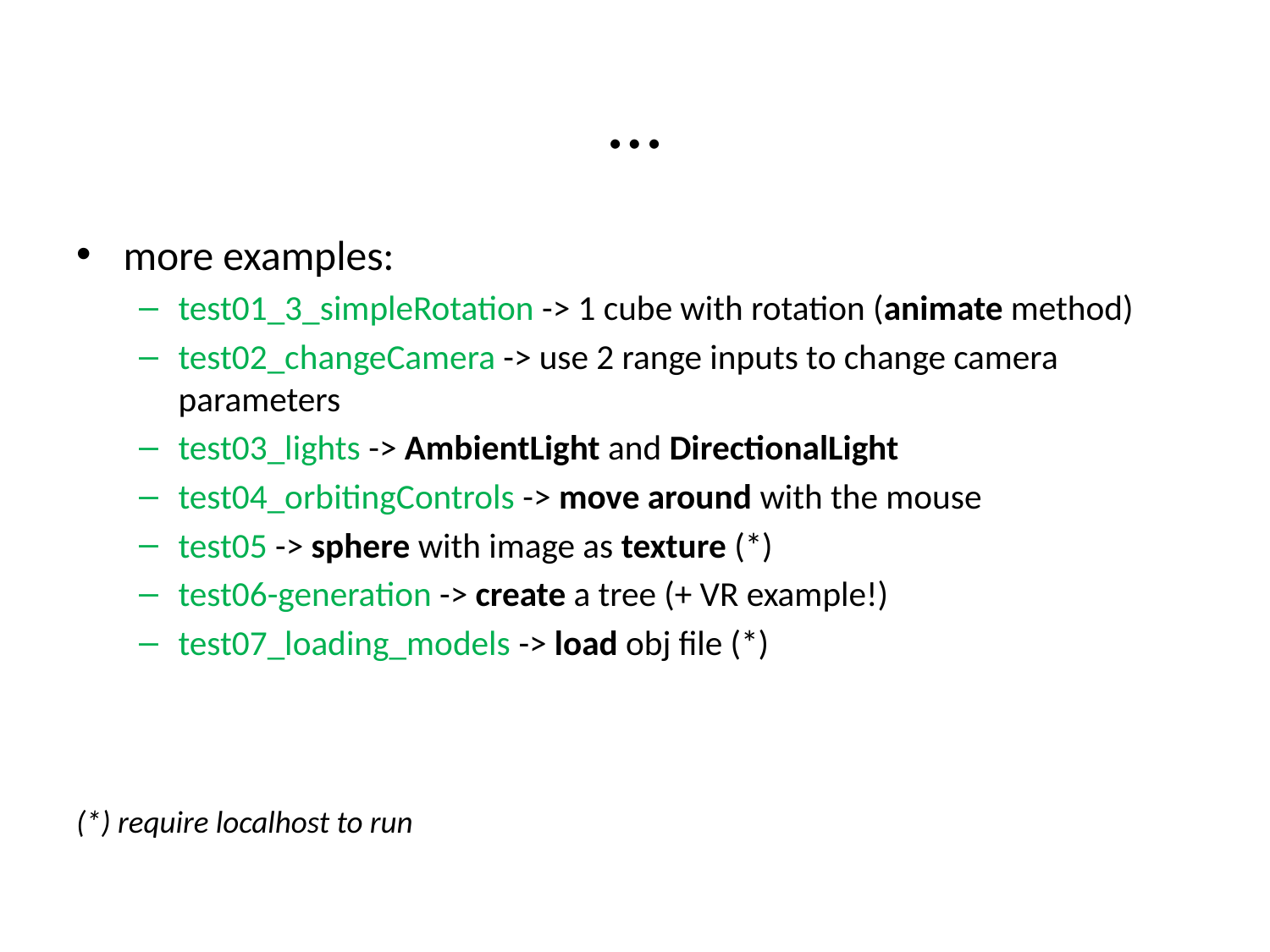

# …
more examples:
test01_3_simpleRotation -> 1 cube with rotation (animate method)
test02_changeCamera -> use 2 range inputs to change camera parameters
test03_lights -> AmbientLight and DirectionalLight
test04_orbitingControls -> move around with the mouse
test05 -> sphere with image as texture (*)
test06-generation -> create a tree (+ VR example!)
test07_loading_models -> load obj file (*)

(*) require localhost to run